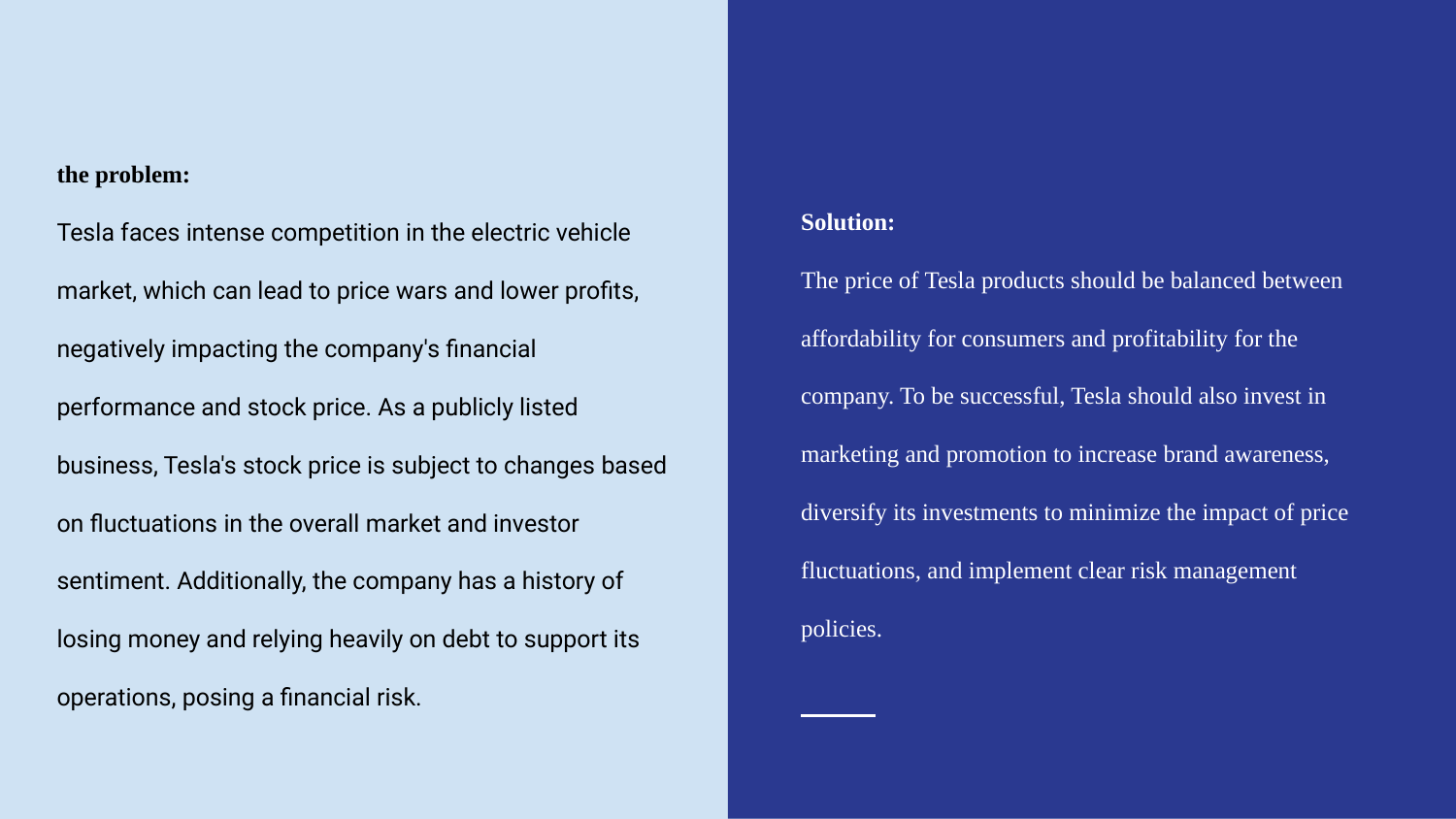

Solution:
The price of Tesla products should be balanced between affordability for consumers and profitability for the company. To be successful, Tesla should also invest in marketing and promotion to increase brand awareness, diversify its investments to minimize the impact of price fluctuations, and implement clear risk management policies.
the problem:
Tesla faces intense competition in the electric vehicle market, which can lead to price wars and lower profits, negatively impacting the company's financial performance and stock price. As a publicly listed business, Tesla's stock price is subject to changes based on fluctuations in the overall market and investor sentiment. Additionally, the company has a history of losing money and relying heavily on debt to support its operations, posing a financial risk.